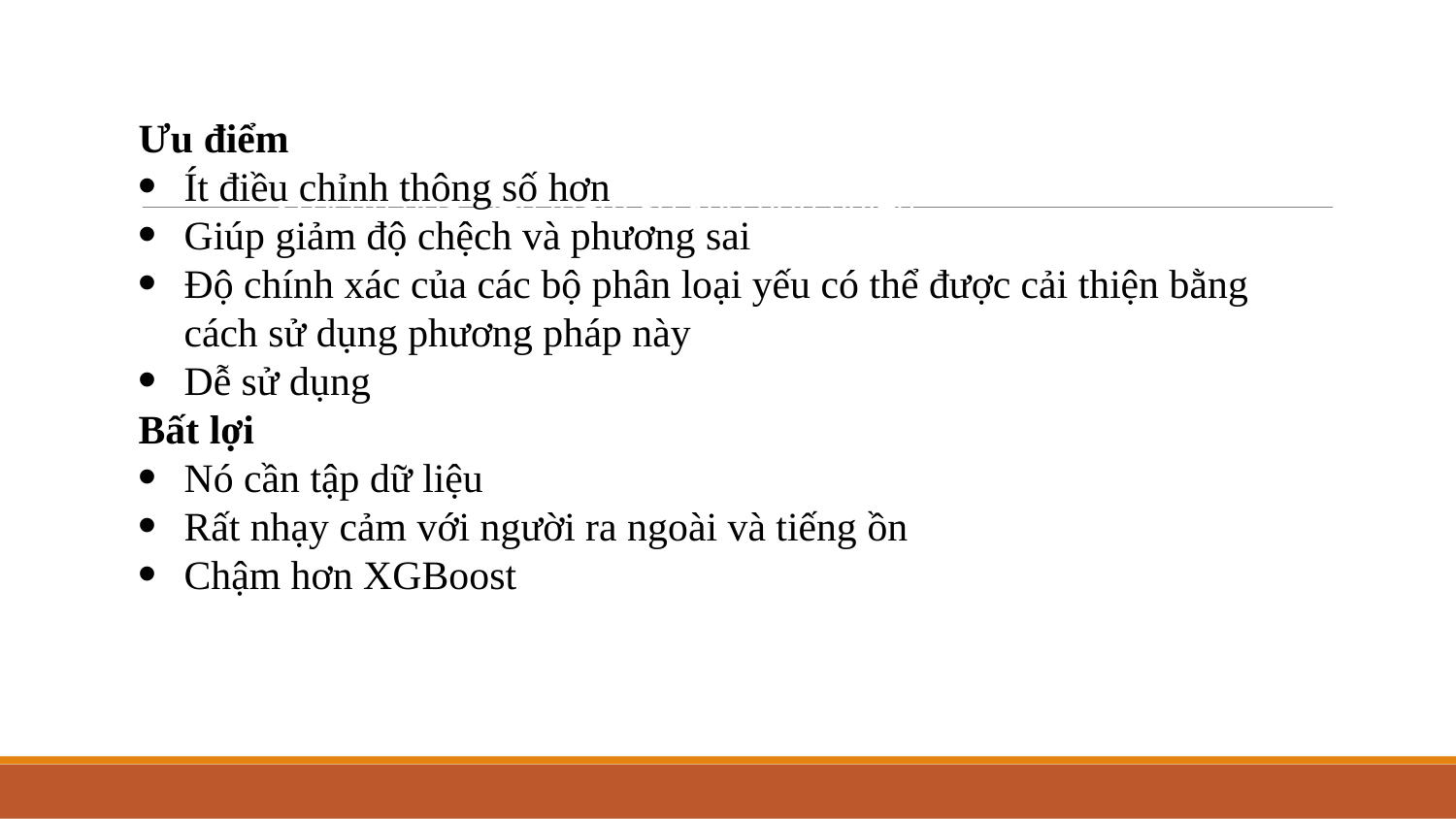

Ưu điểm
Ít điều chỉnh thông số hơn
Giúp giảm độ chệch và phương sai
Độ chính xác của các bộ phân loại yếu có thể được cải thiện bằng cách sử dụng phương pháp này
Dễ sử dụng
Bất lợi
Nó cần tập dữ liệu
Rất nhạy cảm với người ra ngoài và tiếng ồn
Chậm hơn XGBoost
Tối ưu hóa siêu tham số khó hơn nhiều